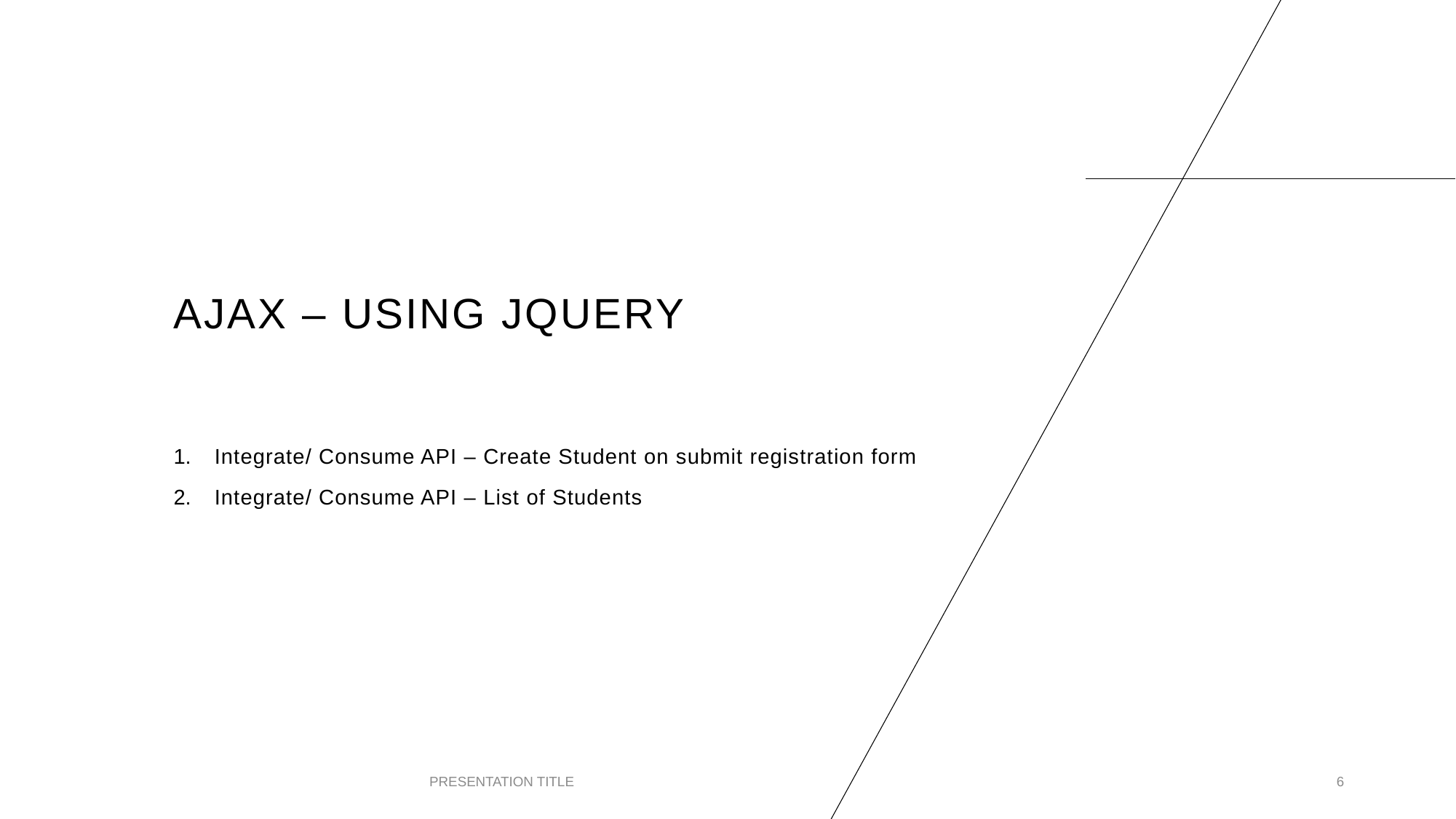

# Ajax – using jquery
Integrate/ Consume API – Create Student on submit registration form
Integrate/ Consume API – List of Students

PRESENTATION TITLE
6